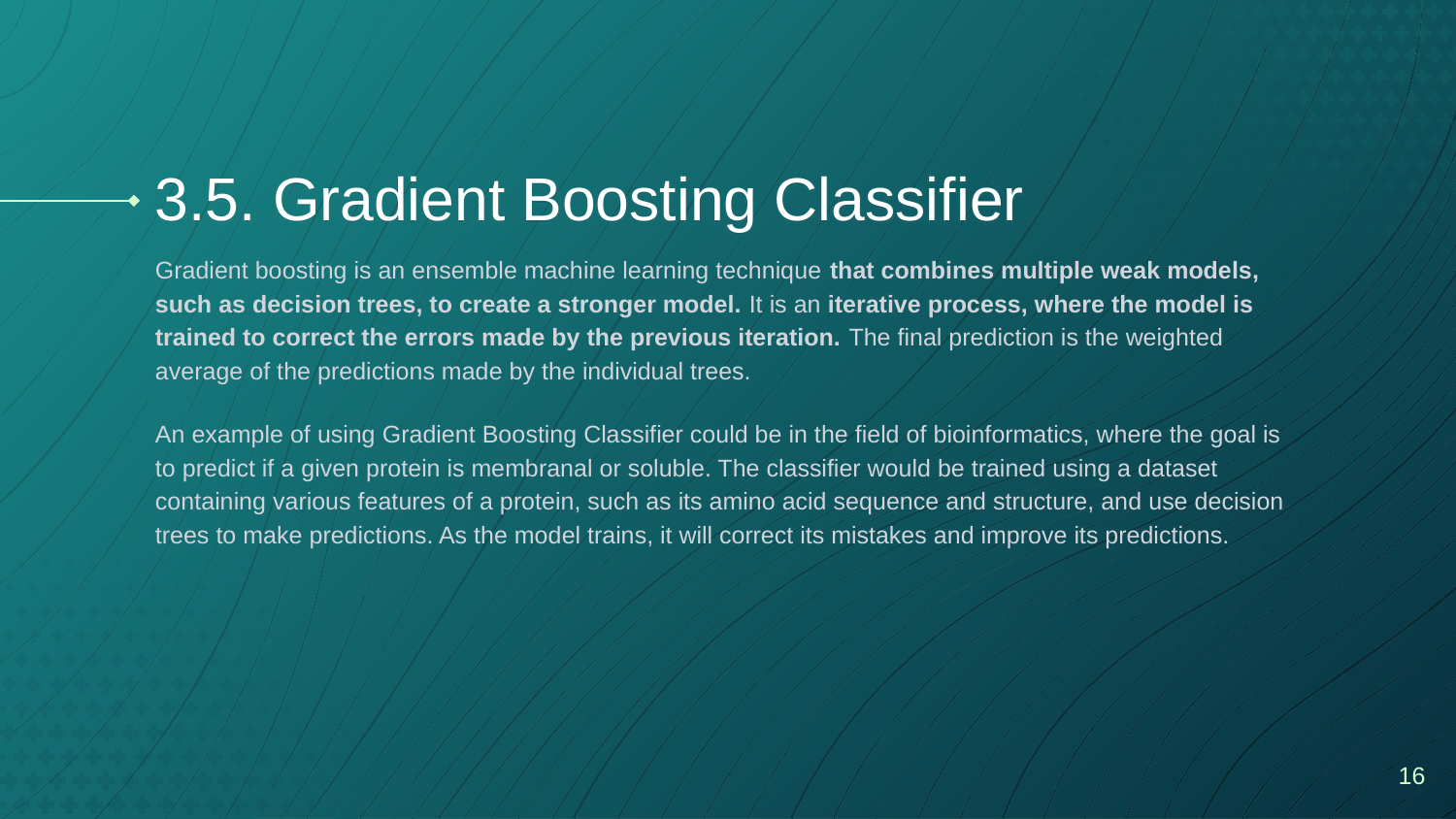

# 3.5. Gradient Boosting Classifier
Gradient boosting is an ensemble machine learning technique that combines multiple weak models, such as decision trees, to create a stronger model. It is an iterative process, where the model is trained to correct the errors made by the previous iteration. The final prediction is the weighted average of the predictions made by the individual trees.
An example of using Gradient Boosting Classifier could be in the field of bioinformatics, where the goal is to predict if a given protein is membranal or soluble. The classifier would be trained using a dataset containing various features of a protein, such as its amino acid sequence and structure, and use decision trees to make predictions. As the model trains, it will correct its mistakes and improve its predictions.

16